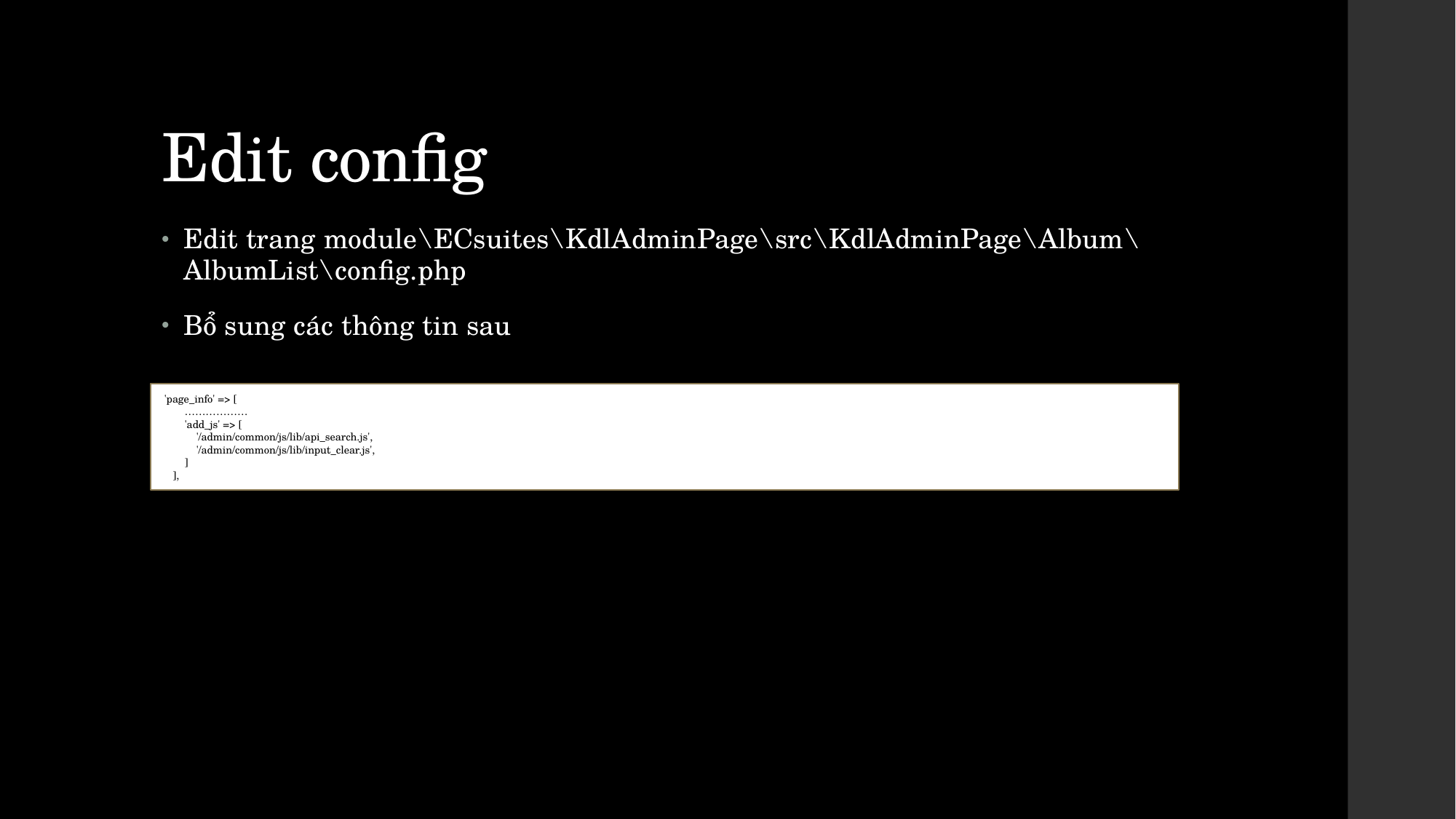

# Edit config
Edit trang module\ECsuites\KdlAdminPage\src\KdlAdminPage\Album\AlbumList\config.php
Bổ sung các thông tin sau

 'page_info' => [
        ………………
        'add_js' => [
            '/admin/common/js/lib/api_search.js',
            '/admin/common/js/lib/input_clear.js',
        ]
    ],